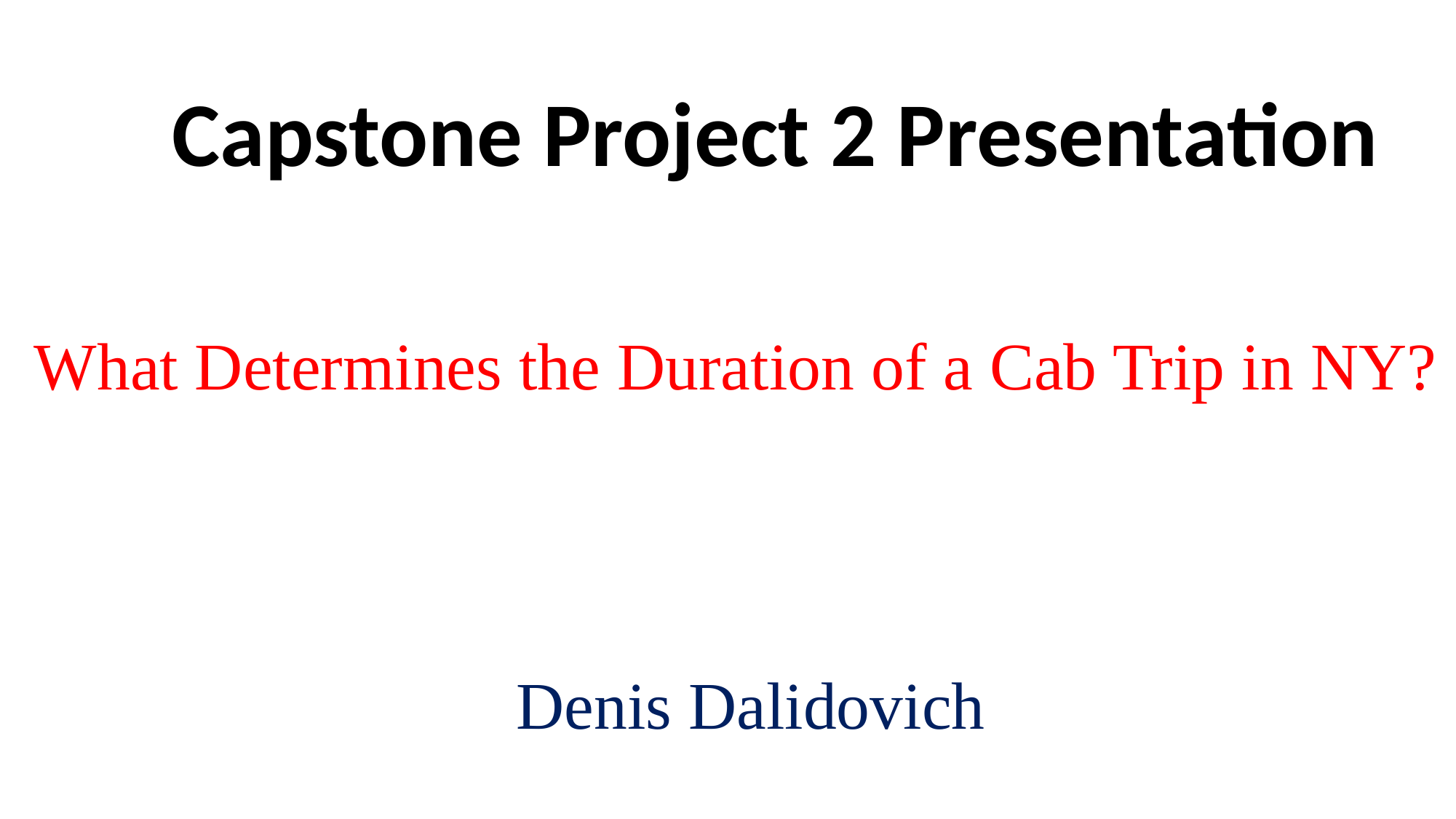

Capstone Project 2 Presentation
What Determines the Duration of a Cab Trip in NY?
Denis Dalidovich